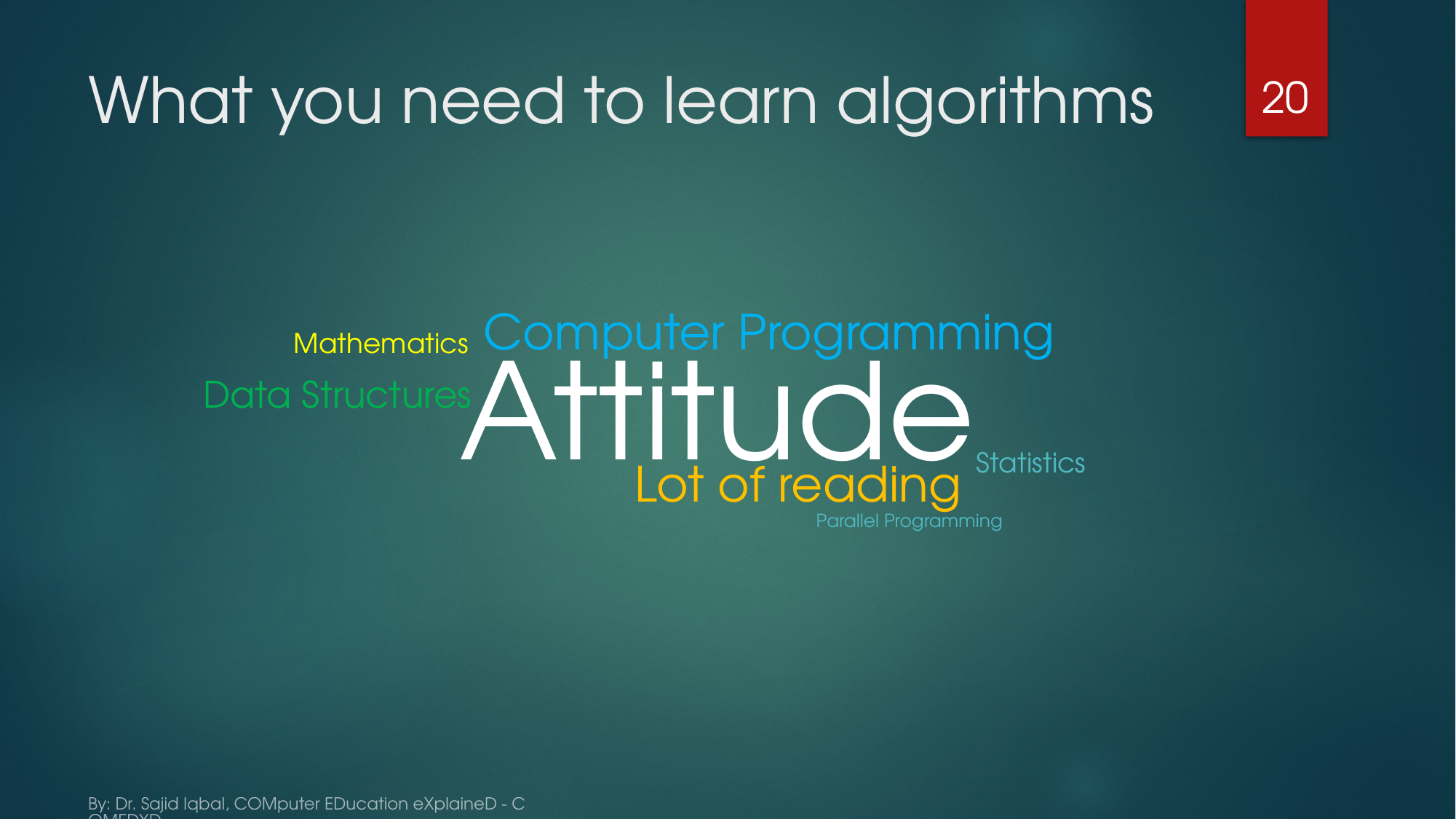

20
# What you need to learn algorithms
Computer Programming
Mathematics
Attitude
Data Structures
Statistics
Lot of reading
Parallel Programming
By: Dr. Sajid Iqbal, COMputer EDucation eXplaineD - COMEDXD